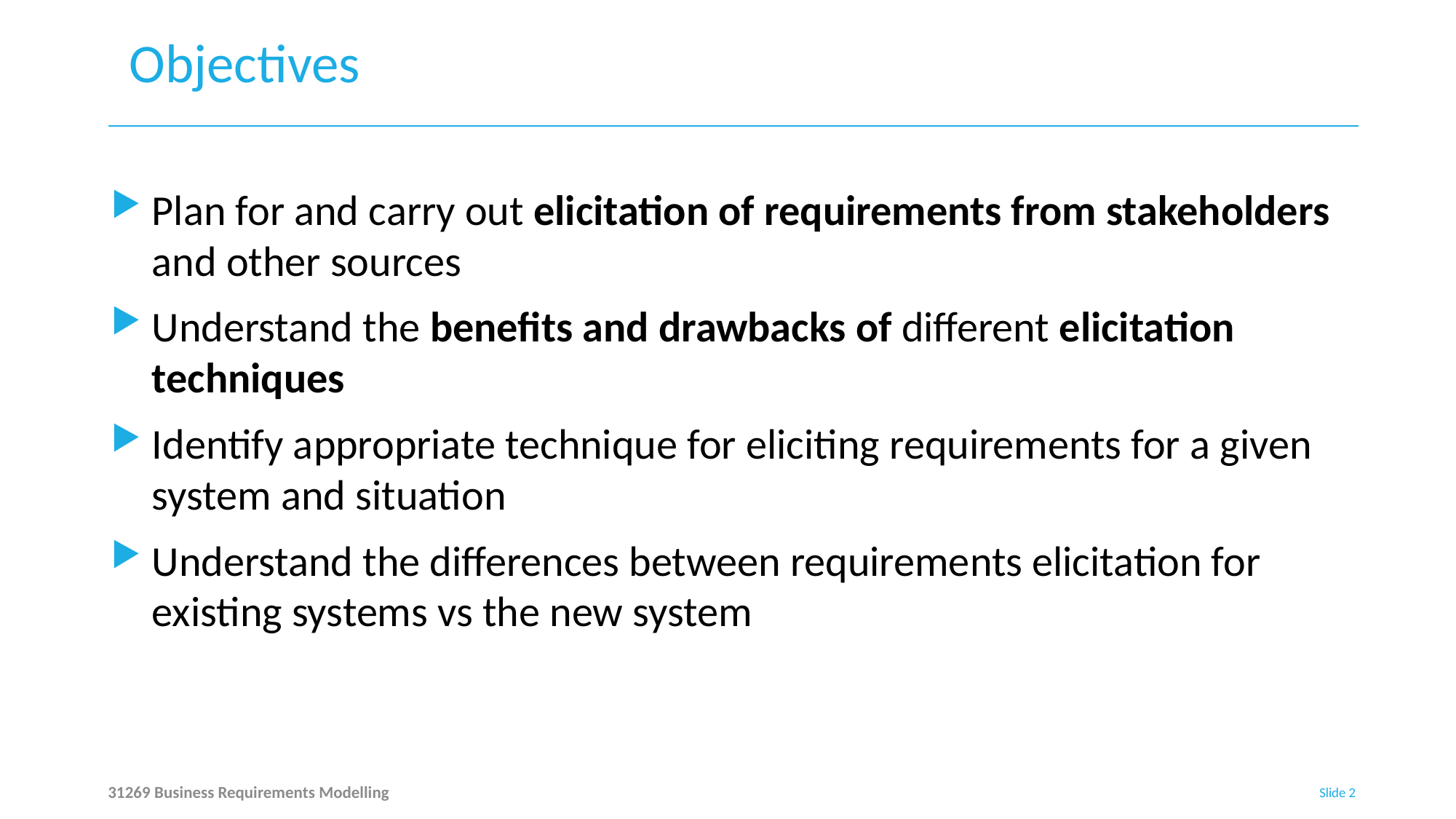

# Objectives
Plan for and carry out elicitation of requirements from stakeholders and other sources
Understand the benefits and drawbacks of different elicitation techniques
Identify appropriate technique for eliciting requirements for a given system and situation
Understand the differences between requirements elicitation for existing systems vs the new system
31269 Business Requirements Modelling
Slide 2